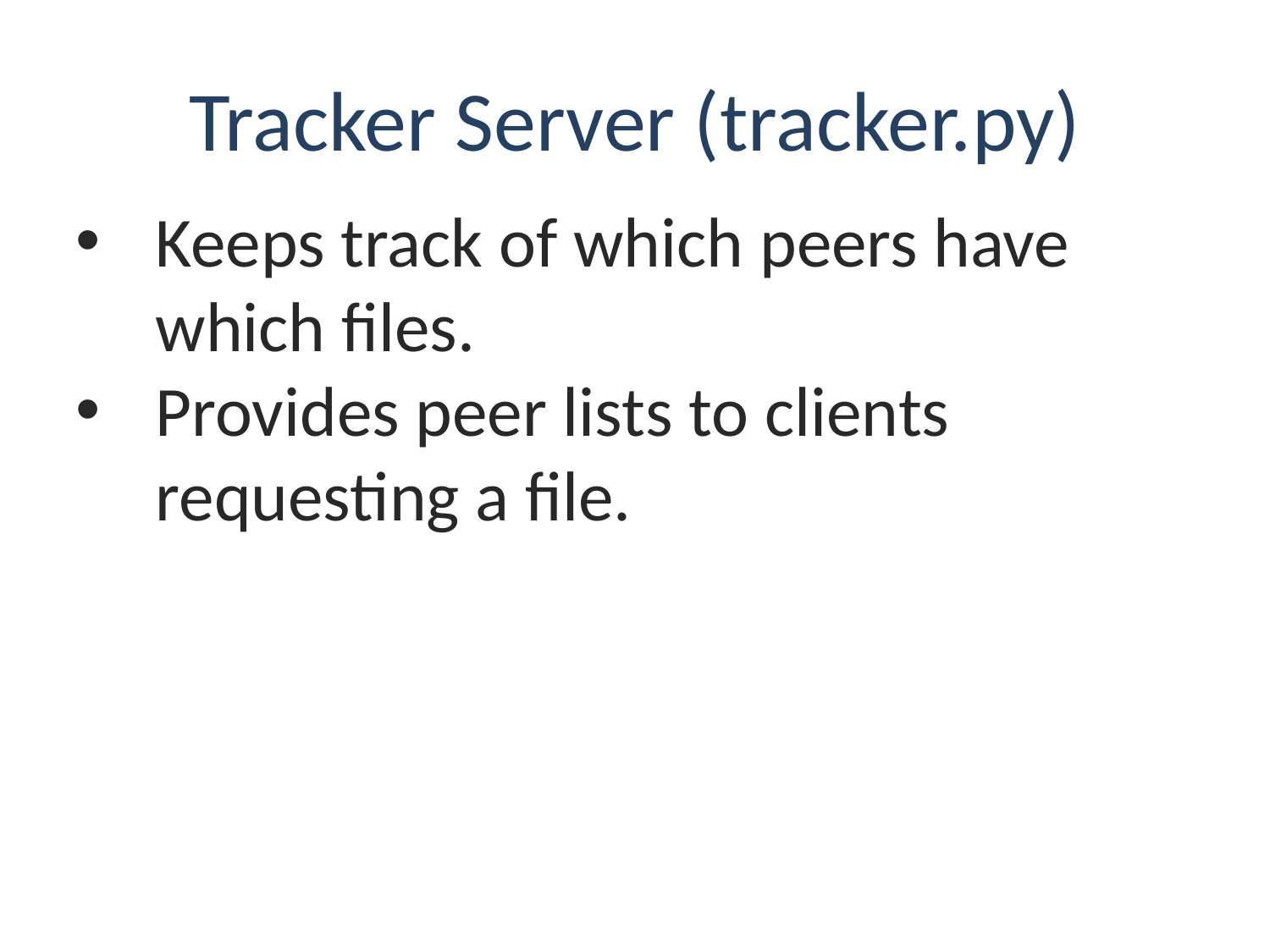

# Tracker Server (tracker.py)
Keeps track of which peers have which files.
Provides peer lists to clients requesting a file.